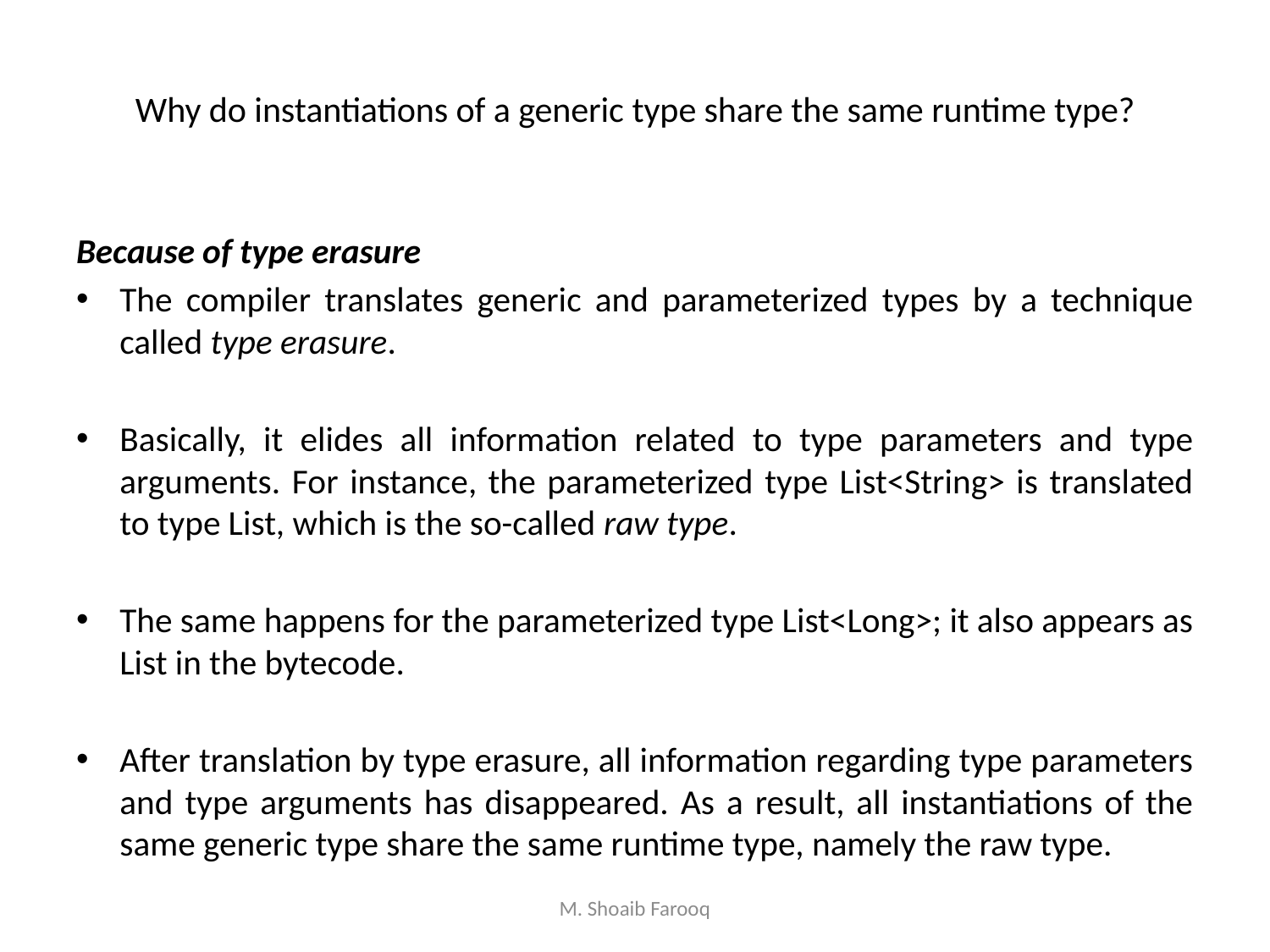

# Why do instantiations of a generic type share the same runtime type?
Because of type erasure
The compiler translates generic and parameterized types by a technique called type erasure.

Basically, it elides all information related to type parameters and type arguments. For instance, the parameterized type List<String> is translated to type List, which is the so-called raw type.

The same happens for the parameterized type List<Long>; it also appears as List in the bytecode.

After translation by type erasure, all information regarding type parameters and type arguments has disappeared. As a result, all instantiations of the same generic type share the same runtime type, namely the raw type.

M. Shoaib Farooq